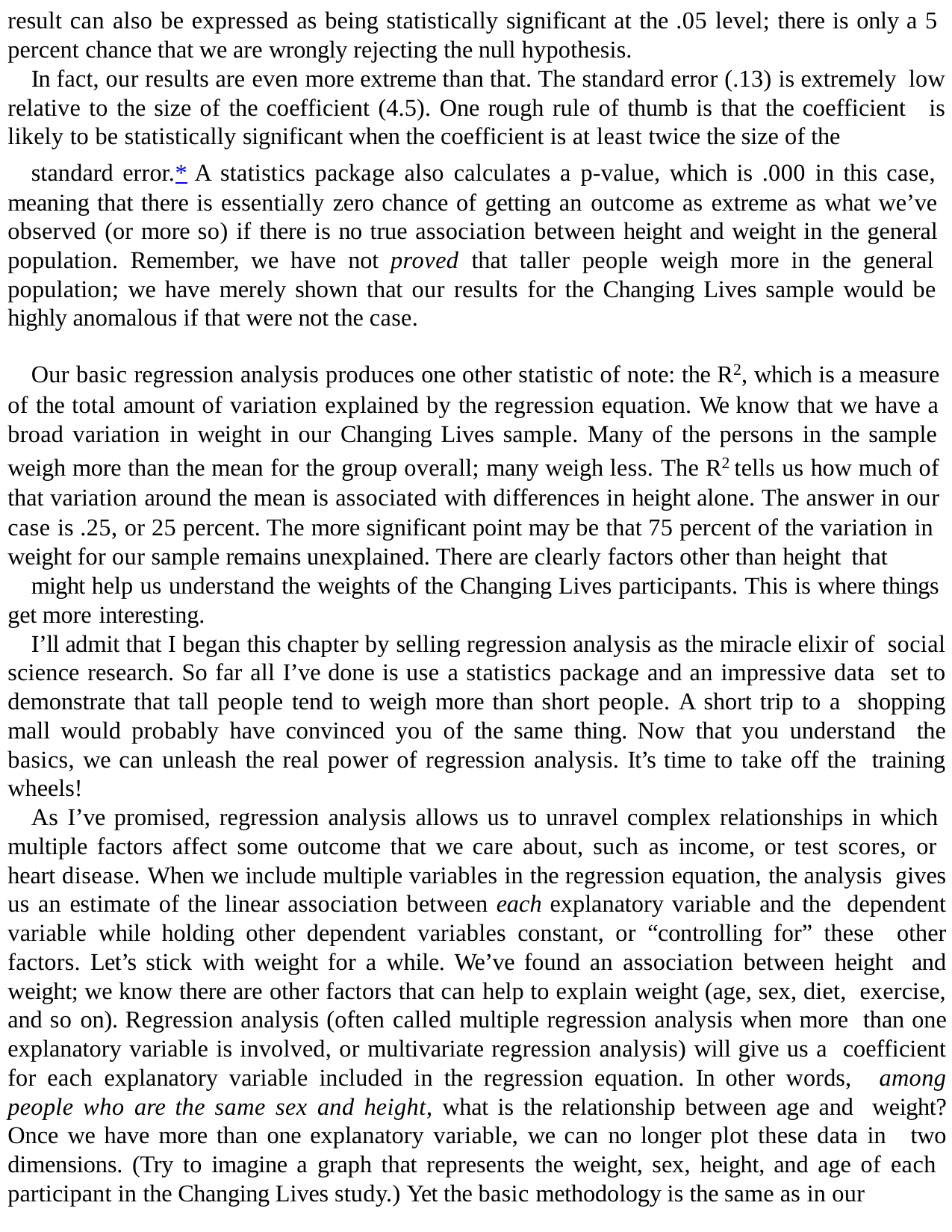

result can also be expressed as being statistically significant at the .05 level; there is only a 5  percent chance that we are wrongly rejecting the null hypothesis.
In fact, our results are even more extreme than that. The standard error (.13) is extremely  low relative to the size of the coefficient (4.5). One rough rule of thumb is that the coefficient  is likely to be statistically significant when the coefficient is at least twice the size of the
standard error.* A statistics package also calculates a p-value, which is .000 in this case,  meaning that there is essentially zero chance of getting an outcome as extreme as what we’ve  observed (or more so) if there is no true association between height and weight in the general  population. Remember, we have not proved that taller people weigh more in the general  population; we have merely shown that our results for the Changing Lives sample would be  highly anomalous if that were not the case.
Our basic regression analysis produces one other statistic of note: the R2, which is a measure  of the total amount of variation explained by the regression equation. We know that we have a  broad variation in weight in our Changing Lives sample. Many of the persons in the sample  weigh more than the mean for the group overall; many weigh less. The R2 tells us how much of  that variation around the mean is associated with differences in height alone. The answer in our  case is .25, or 25 percent. The more significant point may be that 75 percent of the variation in   weight for our sample remains unexplained. There are clearly factors other than height that
might help us understand the weights of the Changing Lives participants. This is where things  get more interesting.
I’ll admit that I began this chapter by selling regression analysis as the miracle elixir of  social science research. So far all I’ve done is use a statistics package and an impressive data  set to demonstrate that tall people tend to weigh more than short people. A short trip to a  shopping mall would probably have convinced you of the same thing. Now that you understand  the basics, we can unleash the real power of regression analysis. It’s time to take off the  training wheels!
As I’ve promised, regression analysis allows us to unravel complex relationships in which  multiple factors affect some outcome that we care about, such as income, or test scores, or  heart disease. When we include multiple variables in the regression equation, the analysis  gives us an estimate of the linear association between each explanatory variable and the  dependent variable while holding other dependent variables constant, or “controlling for” these  other factors. Let’s stick with weight for a while. We’ve found an association between height  and weight; we know there are other factors that can help to explain weight (age, sex, diet,  exercise, and so on). Regression analysis (often called multiple regression analysis when more  than one explanatory variable is involved, or multivariate regression analysis) will give us a  coefficient for each explanatory variable included in the regression equation. In other words,  among people who are the same sex and height, what is the relationship between age and  weight? Once we have more than one explanatory variable, we can no longer plot these data in  two dimensions. (Try to imagine a graph that represents the weight, sex, height, and age of each  participant in the Changing Lives study.) Yet the basic methodology is the same as in our